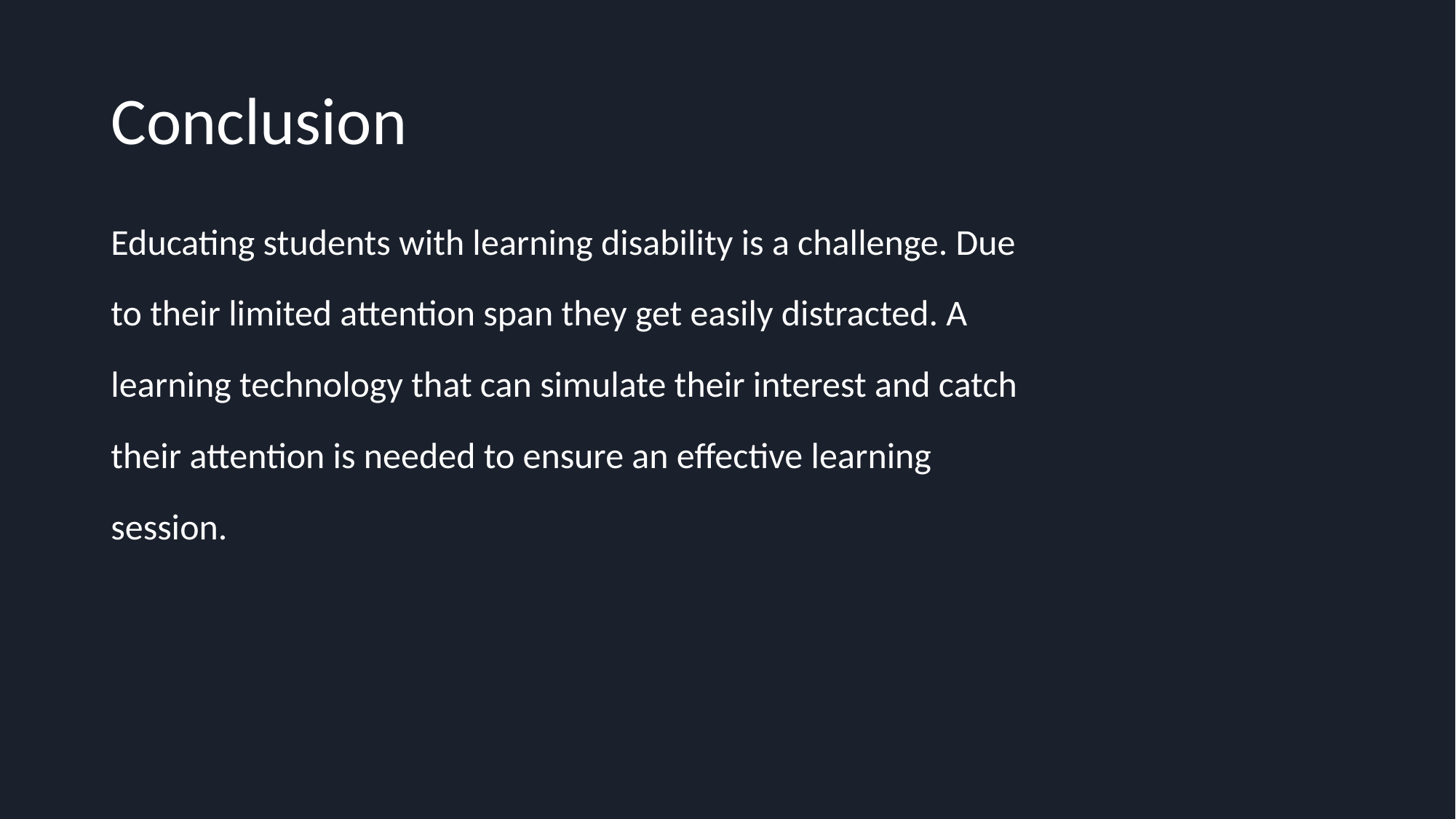

# Conclusion
Educating students with learning disability is a challenge. Due
to their limited attention span they get easily distracted. A
learning technology that can simulate their interest and catch
their attention is needed to ensure an effective learning
session.